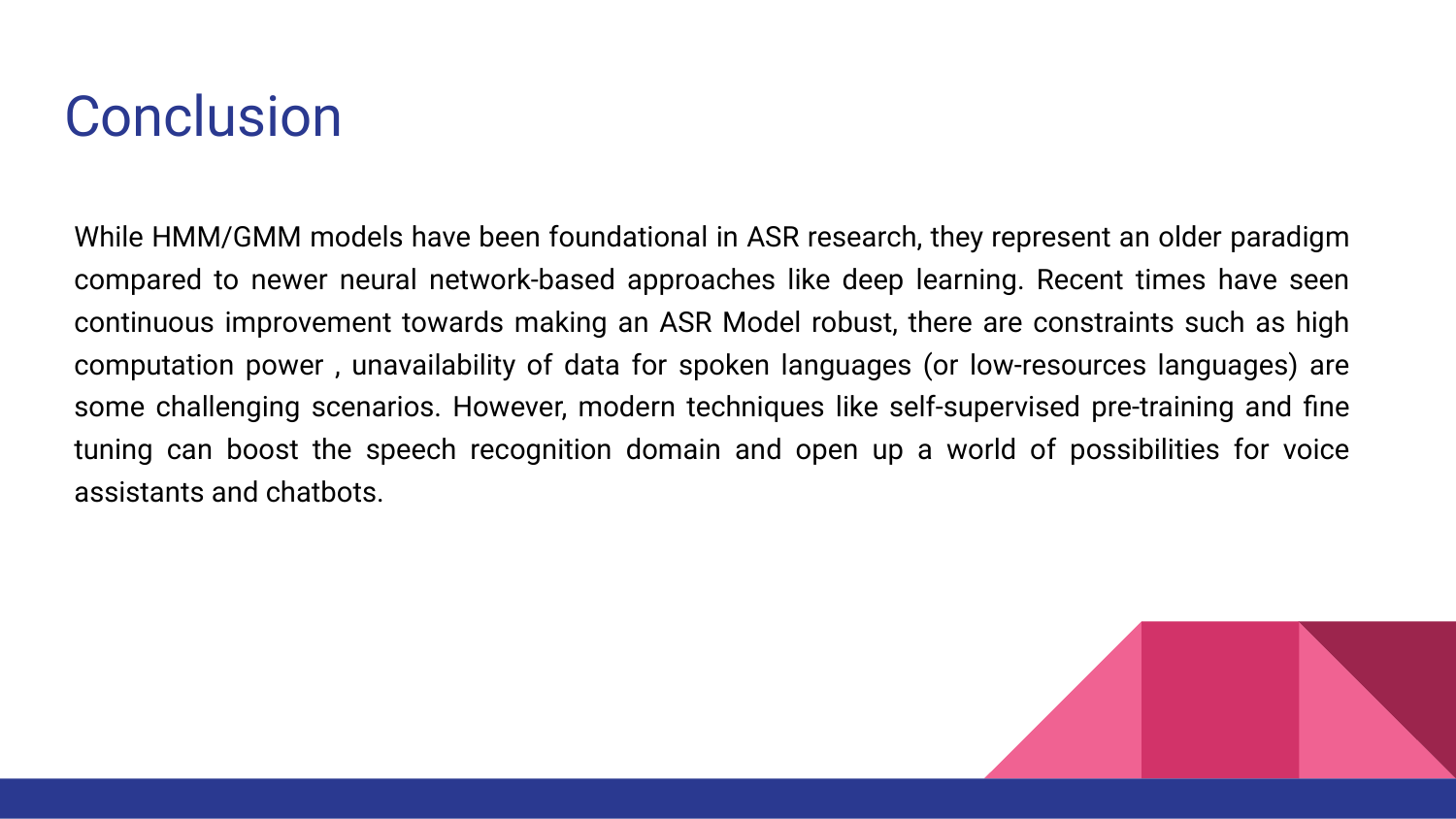

# Conclusion
While HMM/GMM models have been foundational in ASR research, they represent an older paradigm compared to newer neural network-based approaches like deep learning. Recent times have seen continuous improvement towards making an ASR Model robust, there are constraints such as high computation power , unavailability of data for spoken languages (or low-resources languages) are some challenging scenarios. However, modern techniques like self-supervised pre-training and fine tuning can boost the speech recognition domain and open up a world of possibilities for voice assistants and chatbots.